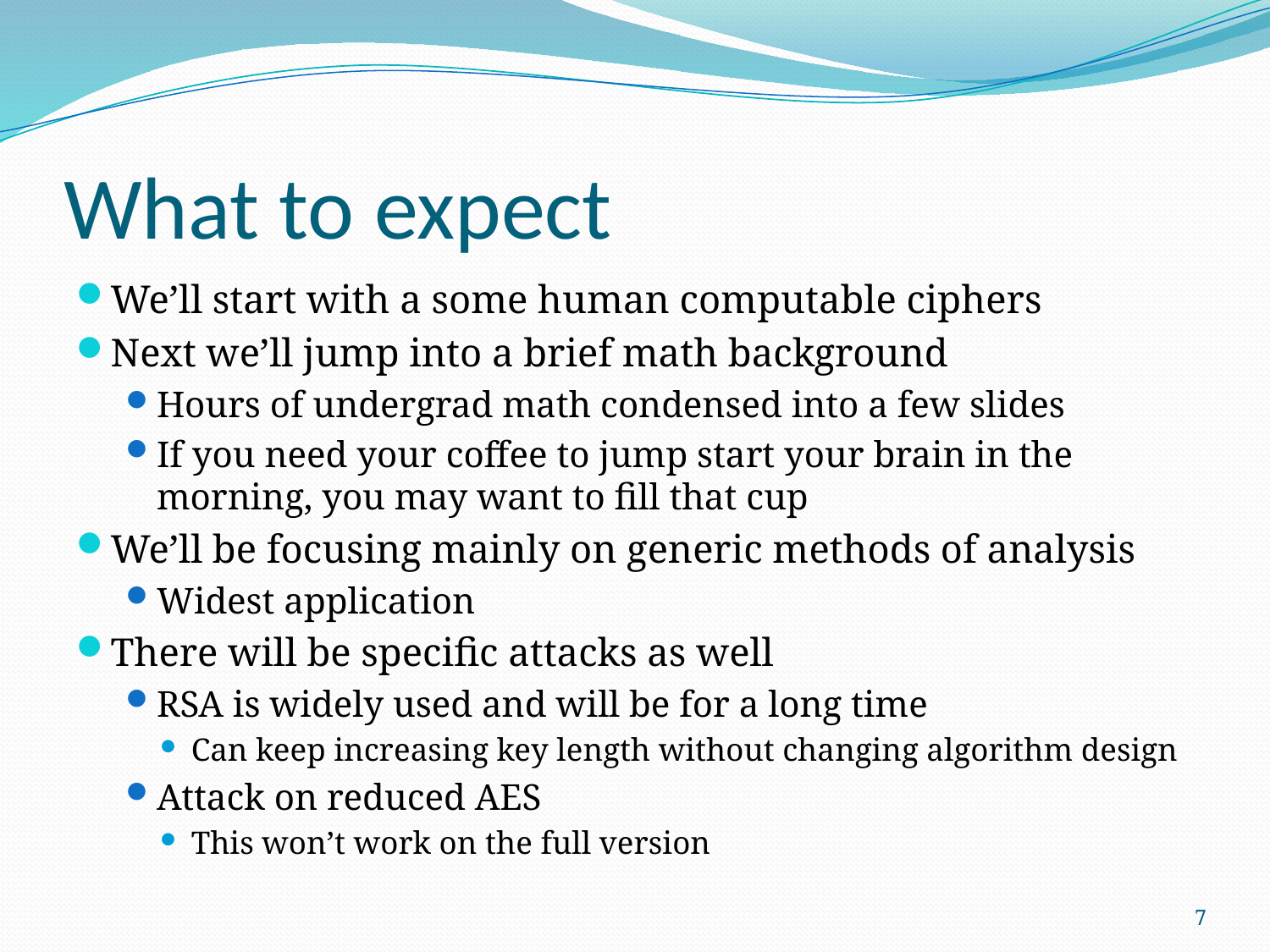

# What to expect
We’ll start with a some human computable ciphers
Next we’ll jump into a brief math background
Hours of undergrad math condensed into a few slides
If you need your coffee to jump start your brain in the morning, you may want to fill that cup
We’ll be focusing mainly on generic methods of analysis
Widest application
There will be specific attacks as well
RSA is widely used and will be for a long time
Can keep increasing key length without changing algorithm design
Attack on reduced AES
This won’t work on the full version
7